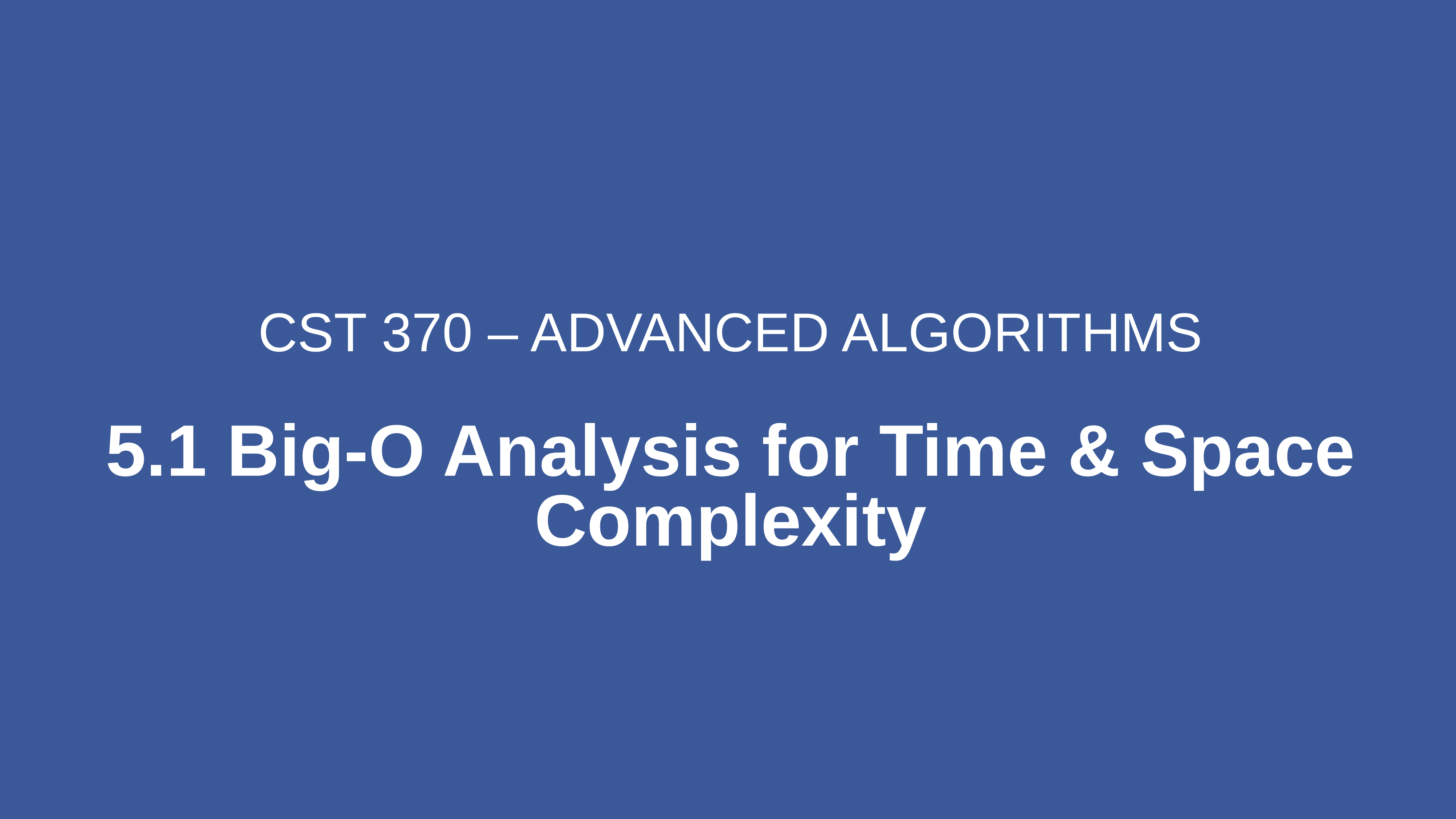

CST 370 – ADVANCED ALGORITHMS

5.1 Big-O Analysis for Time & Space Complexity